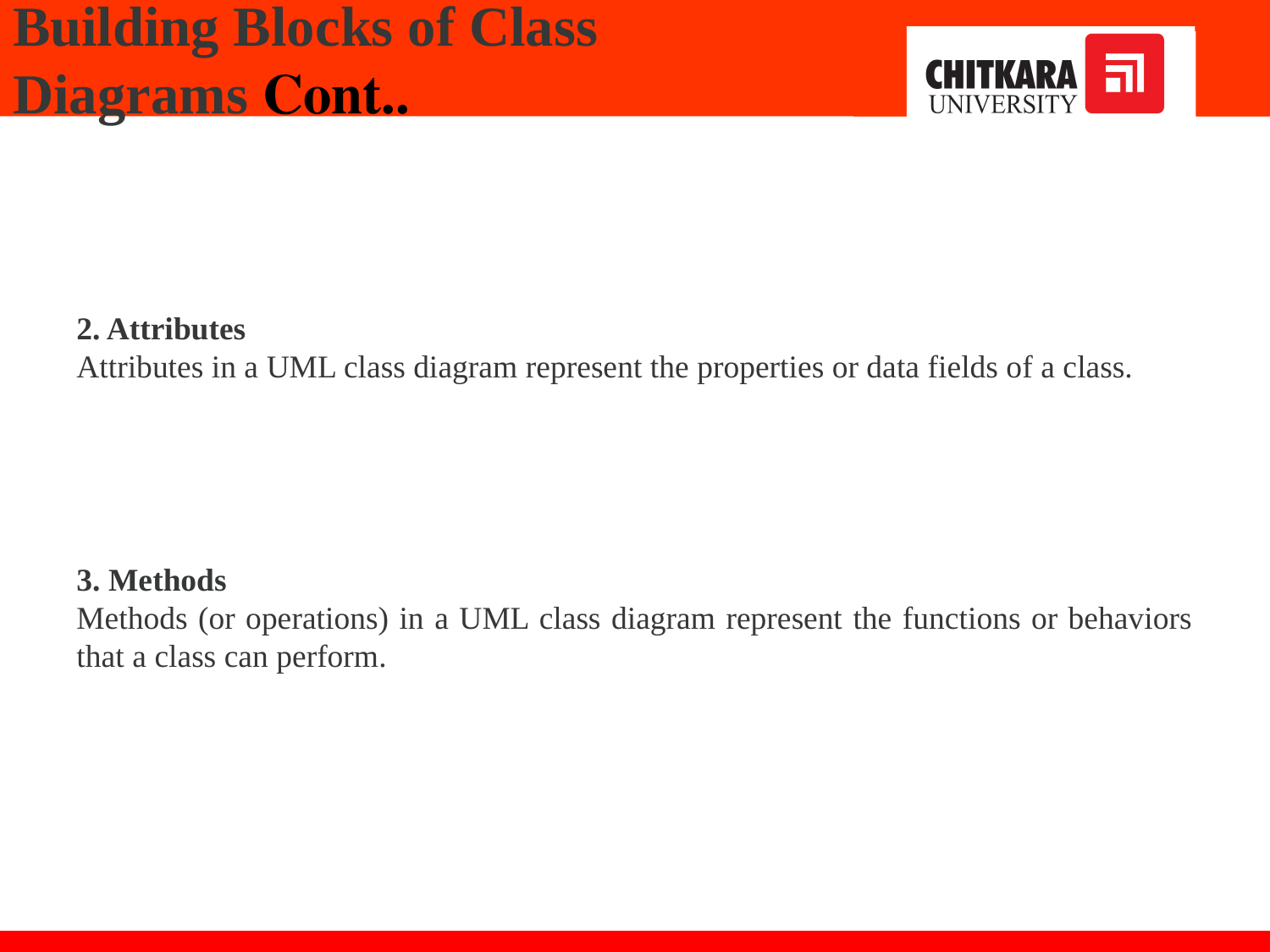

Building Blocks of Class
Diagrams Cont..
2. Attributes
Attributes in a UML class diagram represent the properties or data fields of a class.
3. Methods
Methods (or operations) in a UML class diagram represent the functions or behaviors that a class can perform.